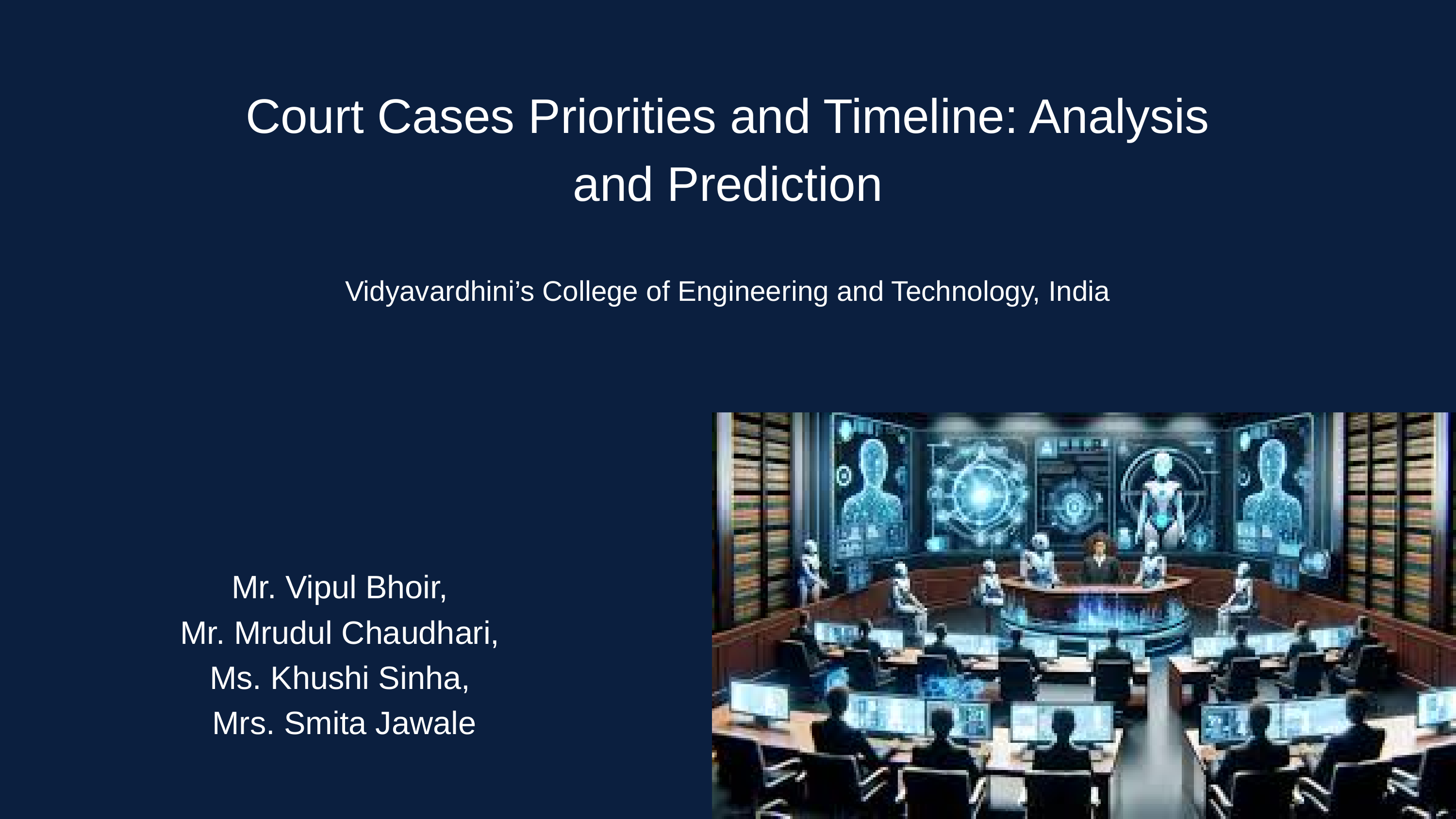

Court Cases Priorities and Timeline: Analysis and Prediction
Vidyavardhini’s College of Engineering and Technology, India

Mr. Vipul Bhoir,
Mr. Mrudul Chaudhari,
Ms. Khushi Sinha,
Mrs. Smita Jawale